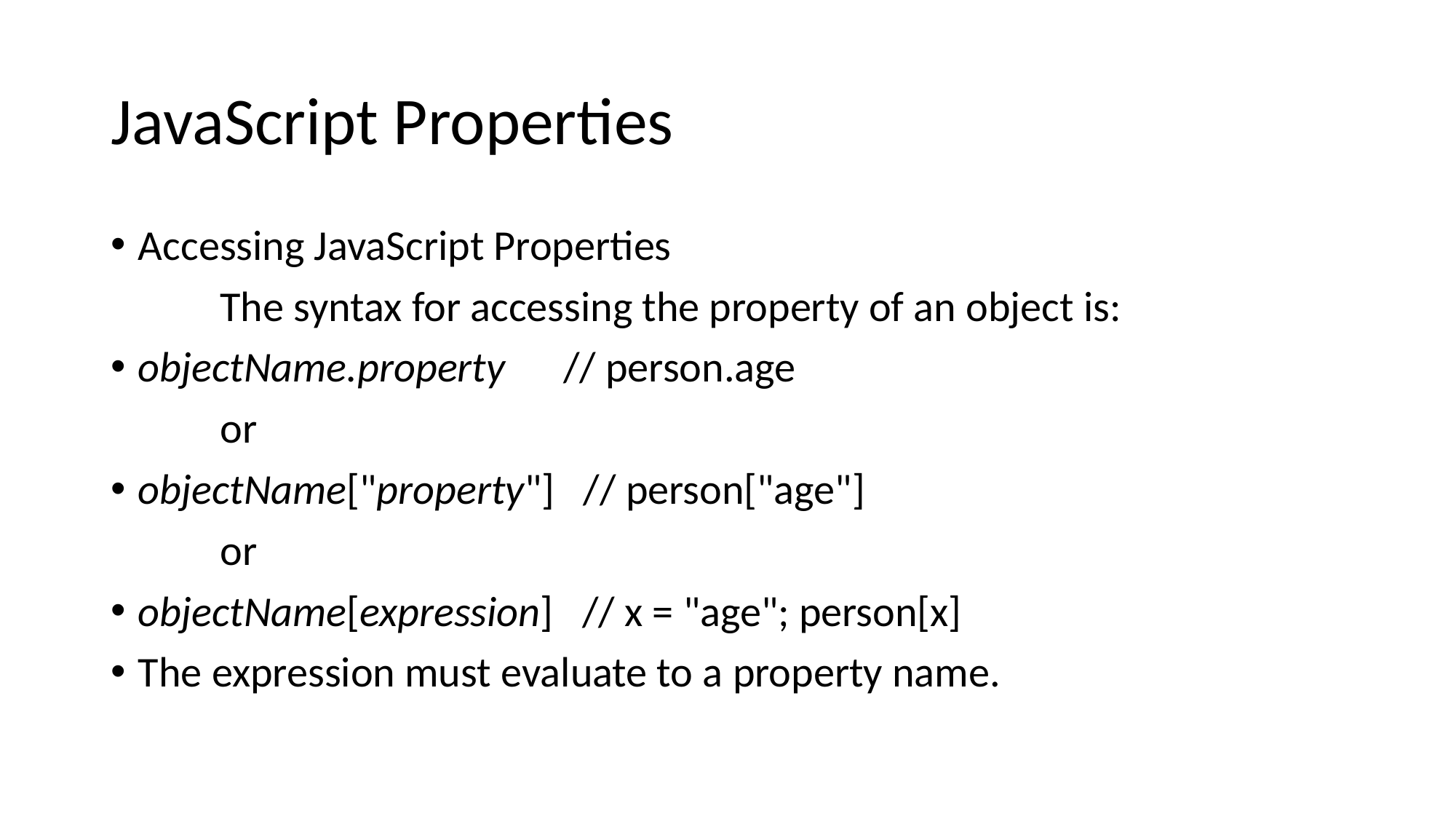

# JavaScript Properties
Accessing JavaScript Properties
	The syntax for accessing the property of an object is:
objectName.property      // person.age
	or
objectName["property"]   // person["age"]
	or
objectName[expression]   // x = "age"; person[x]
The expression must evaluate to a property name.